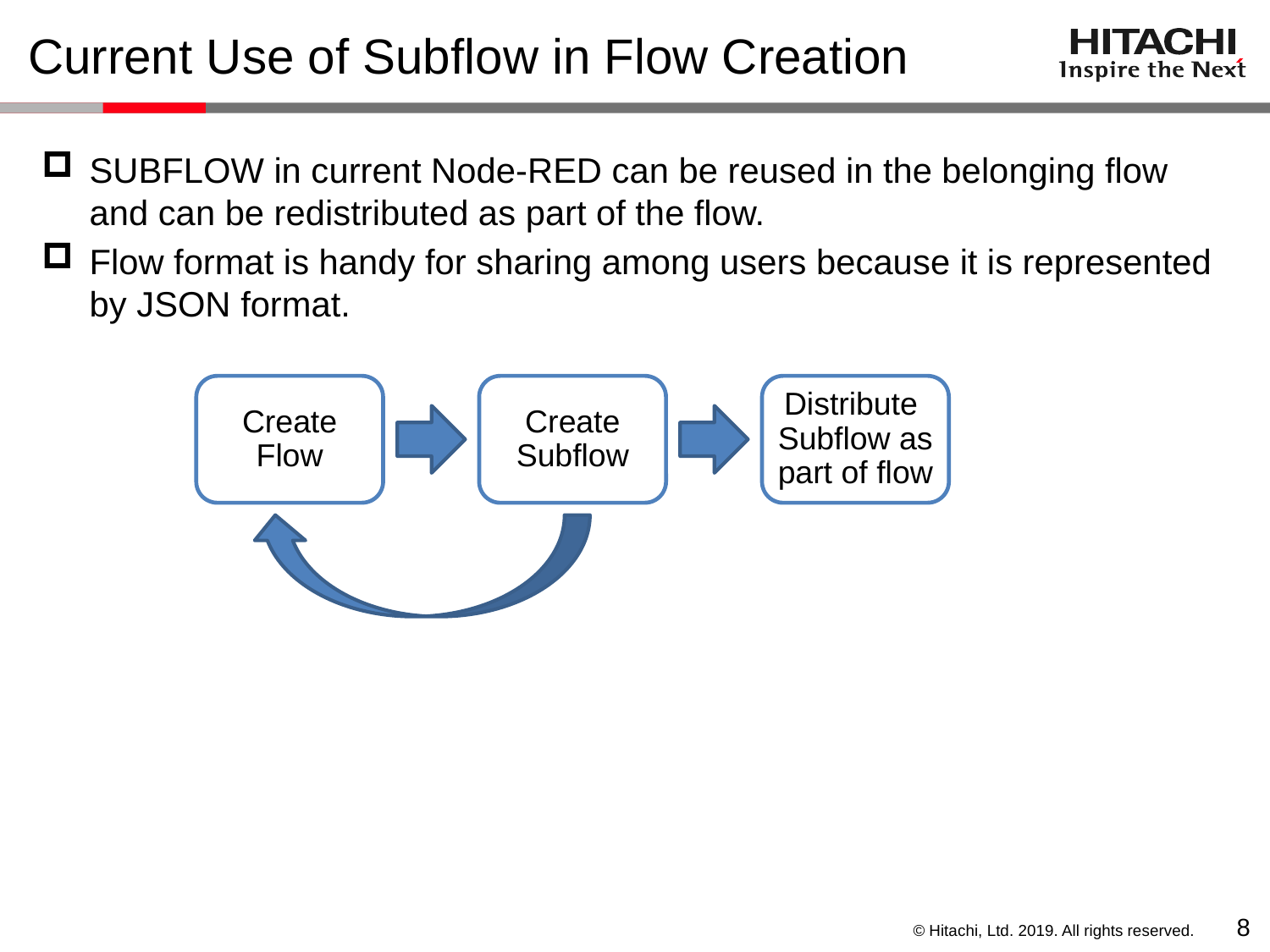

# Current Use of Subflow in Flow Creation
SUBFLOW in current Node-RED can be reused in the belonging flow and can be redistributed as part of the flow.
Flow format is handy for sharing among users because it is represented by JSON format.
Create
Flow
Create
Subflow
Distribute
Subflow as
part of flow

8